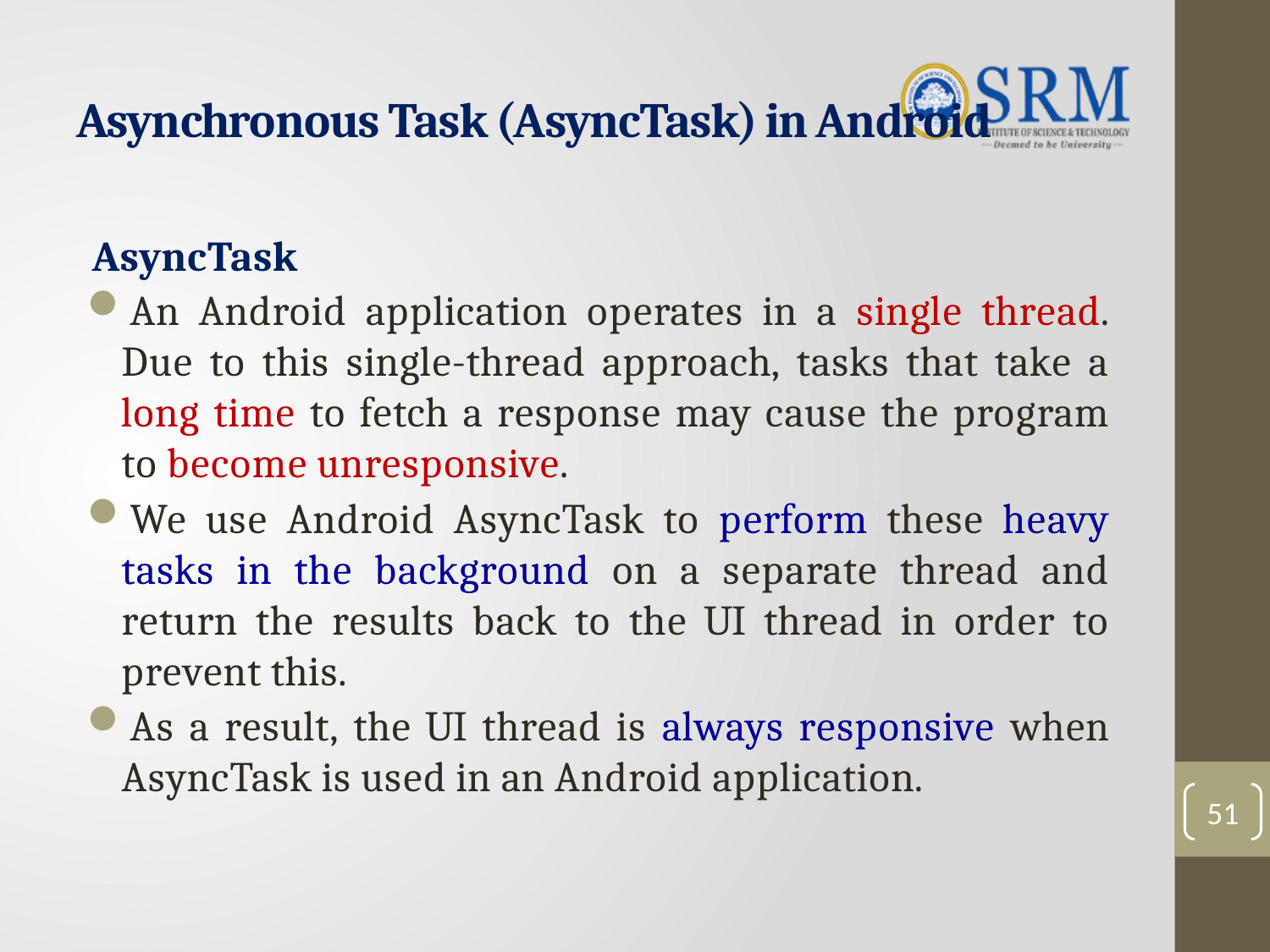

# Asynchronous Task (AsyncTask) in Android
AsyncTask
An Android application operates in a single thread. Due to this single-thread approach, tasks that take a long time to fetch a response may cause the program to become unresponsive.
We use Android AsyncTask to perform these heavy tasks in the background on a separate thread and return the results back to the UI thread in order to prevent this.
As a result, the UI thread is always responsive when AsyncTask is used in an Android application.
51